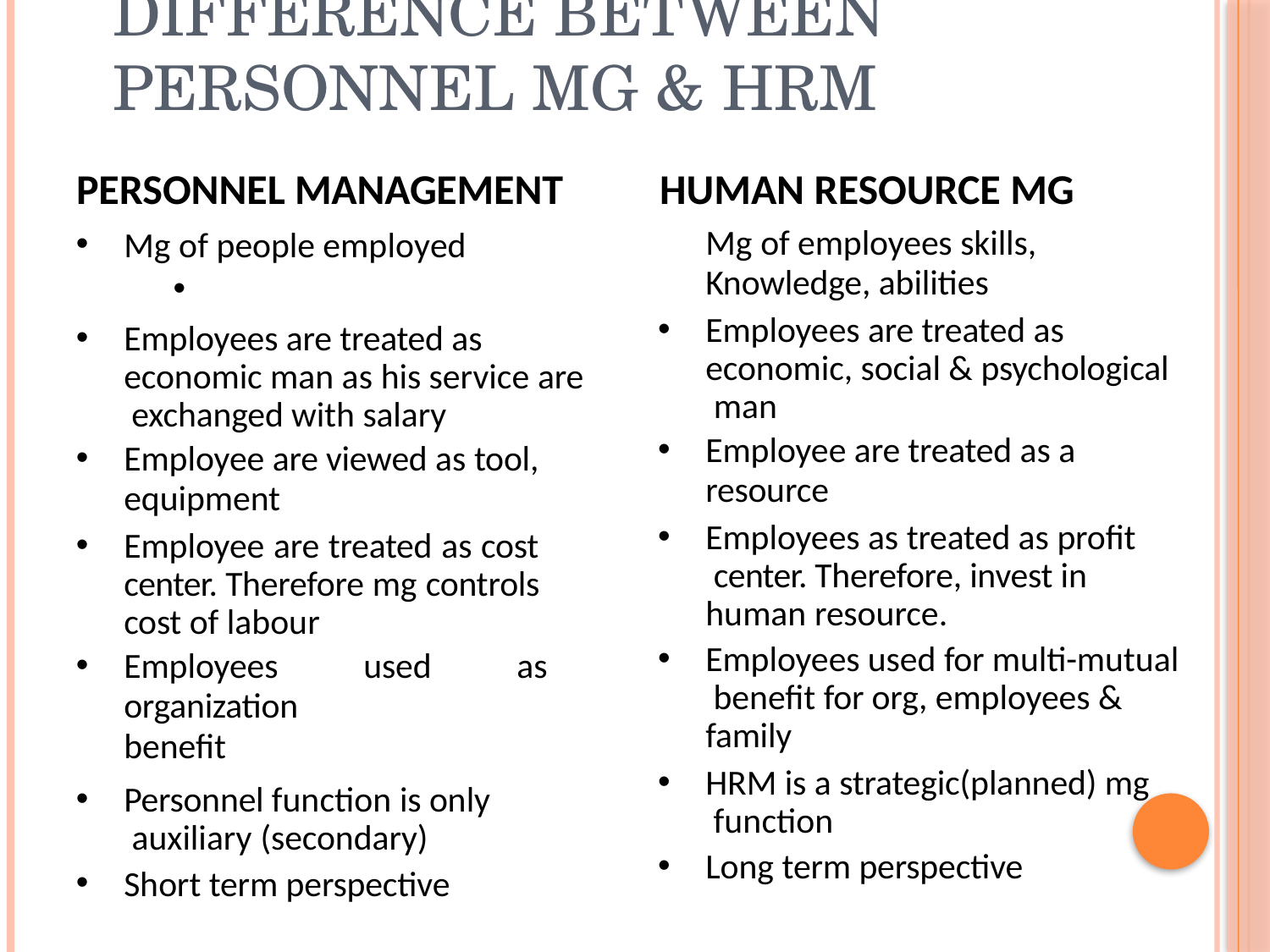

# Difference between personnel mg & HRM
PERSONNEL MANAGEMENT	HUMAN RESOURCE MG
Mg of people employed	•
Mg of employees skills,
Knowledge, abilities
Employees are treated as  economic, social & psychological  man
Employee are treated as a
resource
Employees as treated as profit  center. Therefore, invest in  human resource.
Employees used for multi-mutual  benefit for org, employees &  family
HRM is a strategic(planned) mg  function
Long term perspective
Employees are treated as  economic man as his service are  exchanged with salary
Employee are viewed as tool,
equipment
Employee are treated as cost  center. Therefore mg controls  cost of labour
Employees used as organization
benefit
Personnel function is only  auxiliary (secondary)
Short term perspective